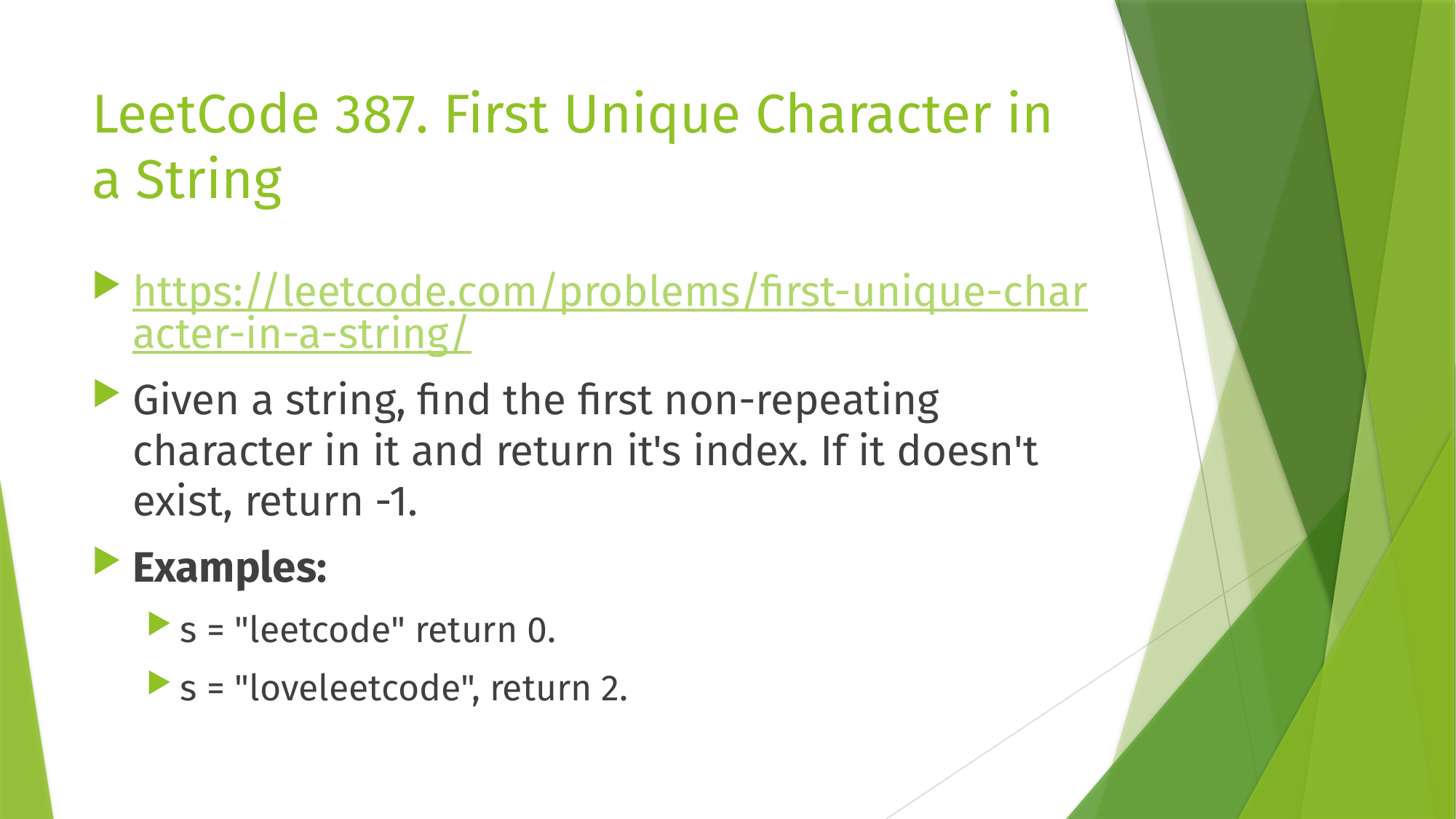

# LeetCode 387. First Unique Character in a String
https://leetcode.com/problems/first-unique-character-in-a-string/
Given a string, find the first non-repeating character in it and return it's index. If it doesn't exist, return -1.
Examples:
s = "leetcode" return 0.
s = "loveleetcode", return 2.